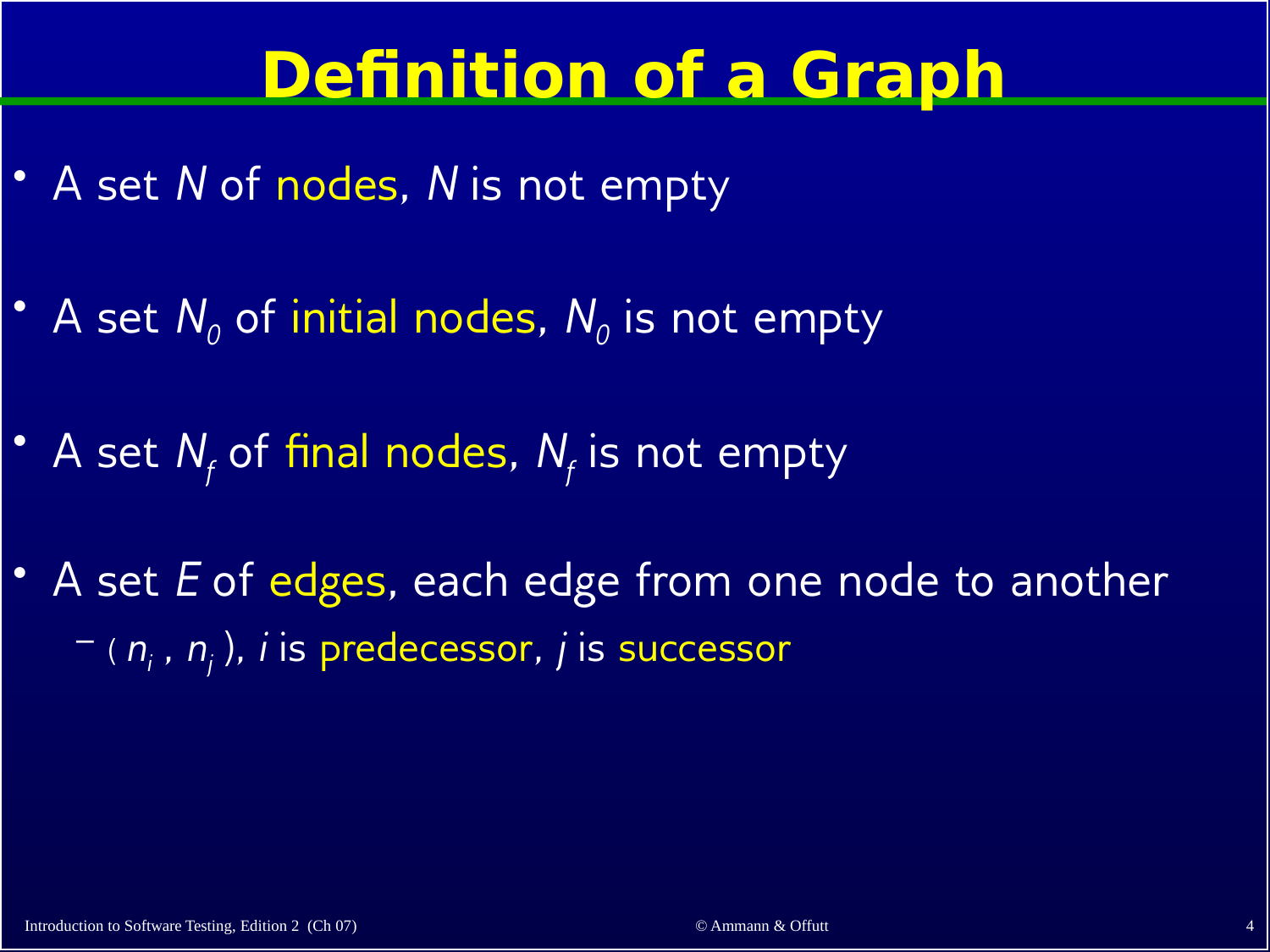

# Definition of a Graph
A set N of nodes, N is not empty

A set N0 of initial nodes, N0 is not empty

A set Nf of final nodes, Nf is not empty

A set E of edges, each edge from one node to another
( ni , nj ), i is predecessor, j is successor
4
© Ammann & Offutt
Introduction to Software Testing, Edition 2  (Ch 07)